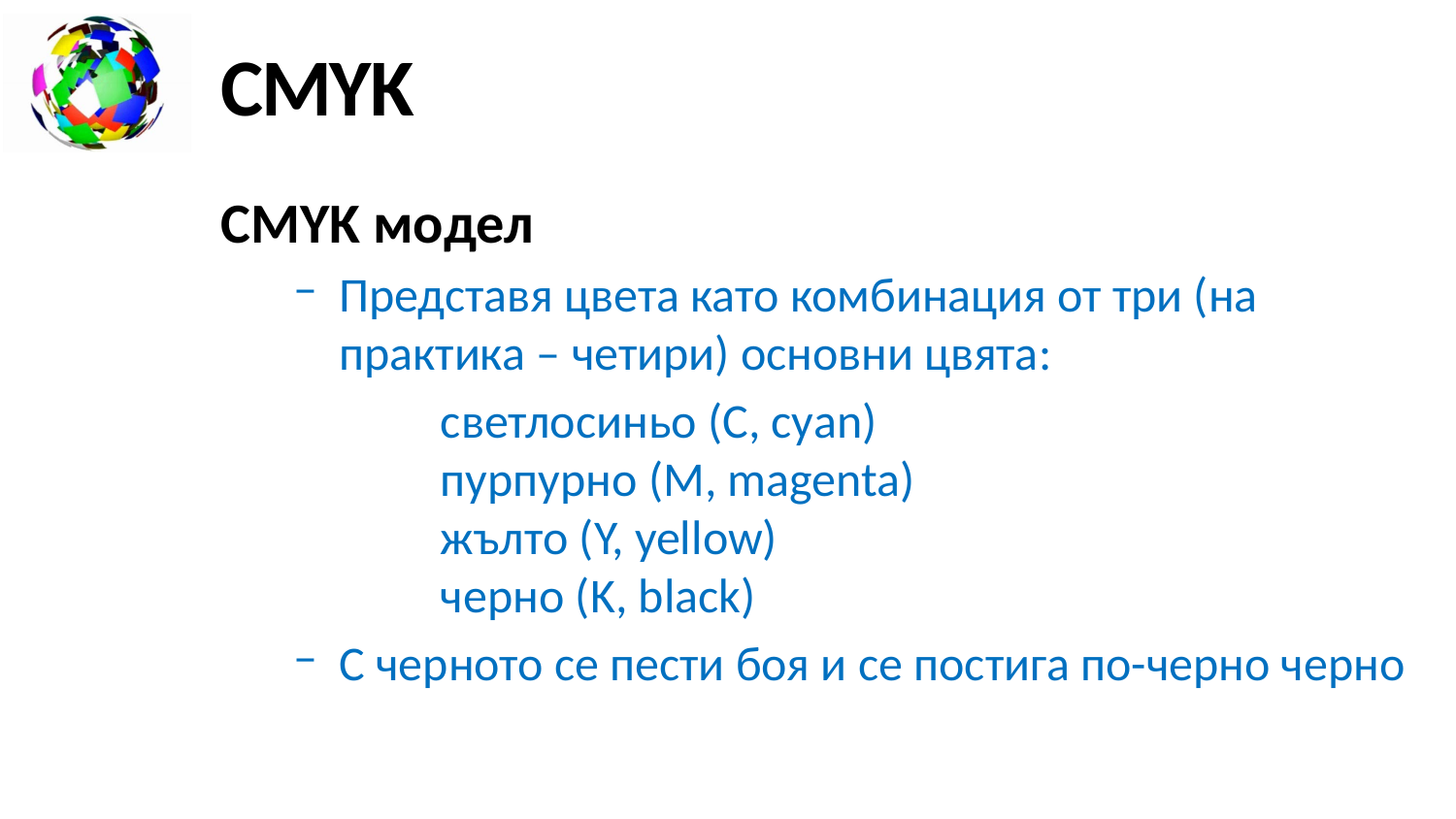

# CMYK
CMYK модел
Представя цвета като комбинация от три (на практика – четири) основни цвята:
светлосиньо (C, cyan)
пурпурно (M, magenta)
жълто (Y, yellow)
черно (K, black)
С черното се пести боя и се постига по-черно черно